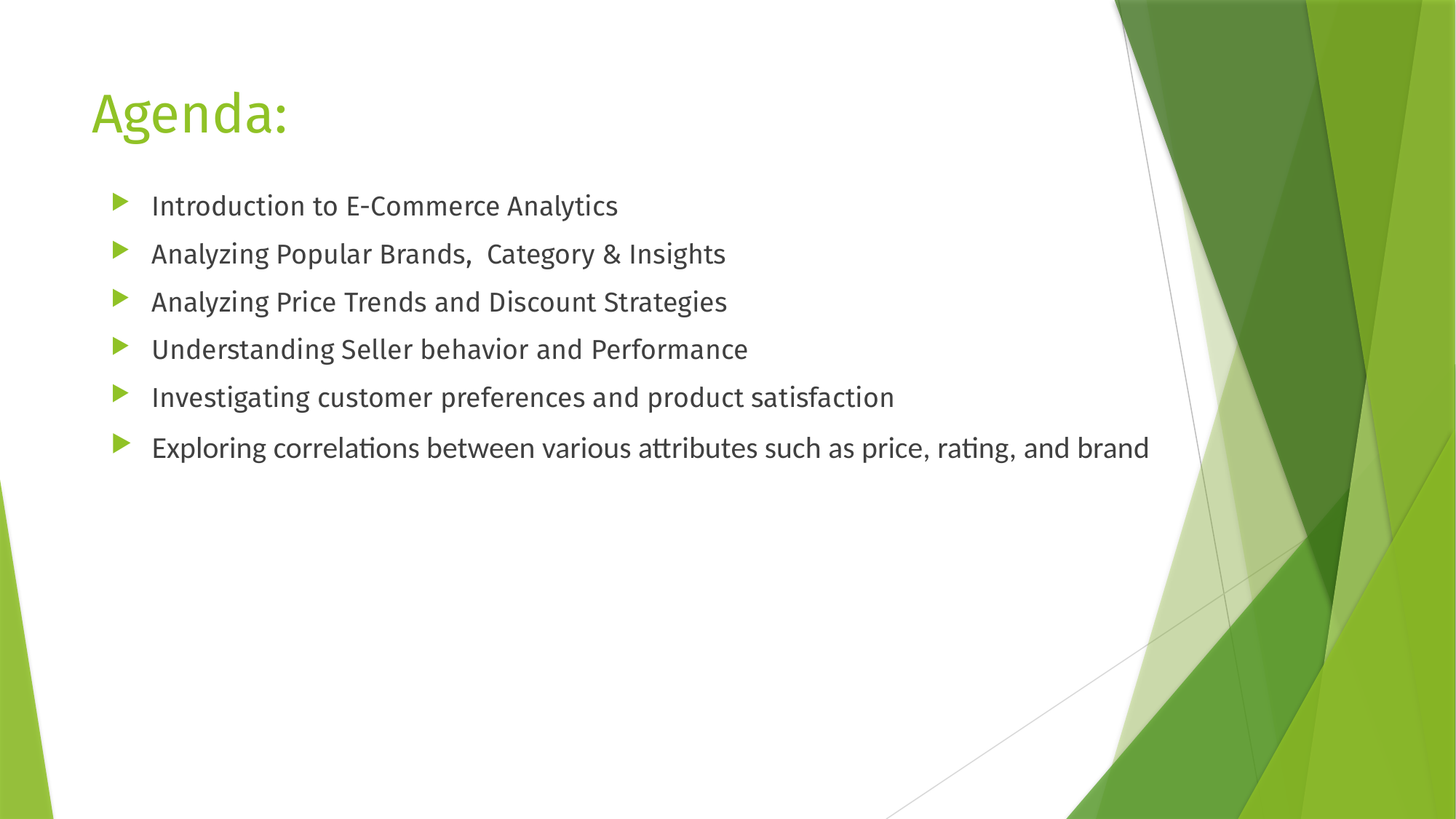

# Agenda:
Introduction to E-Commerce Analytics
Analyzing Popular Brands,  Category & Insights
Analyzing Price Trends and Discount Strategies
Understanding Seller behavior and Performance
Investigating customer preferences and product satisfaction
Exploring correlations between various attributes such as price, rating, and brand